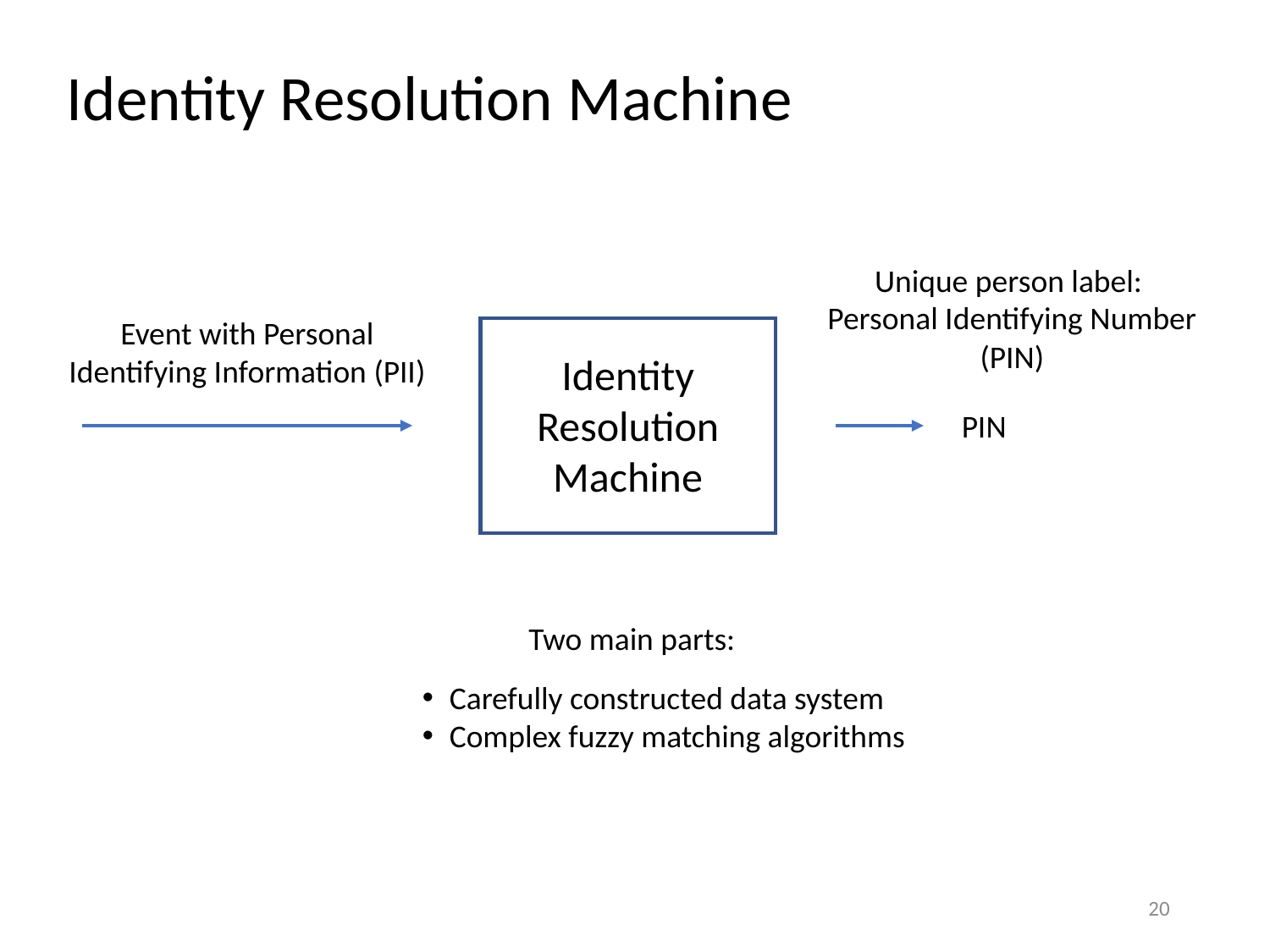

# Identity Resolution Machine
Unique person label:
Personal Identifying Number
(PIN)
Event with Personal Identifying Information (PII)

Identity Resolution Machine
PIN
Two main parts:
Carefully constructed data system
Complex fuzzy matching algorithms
20